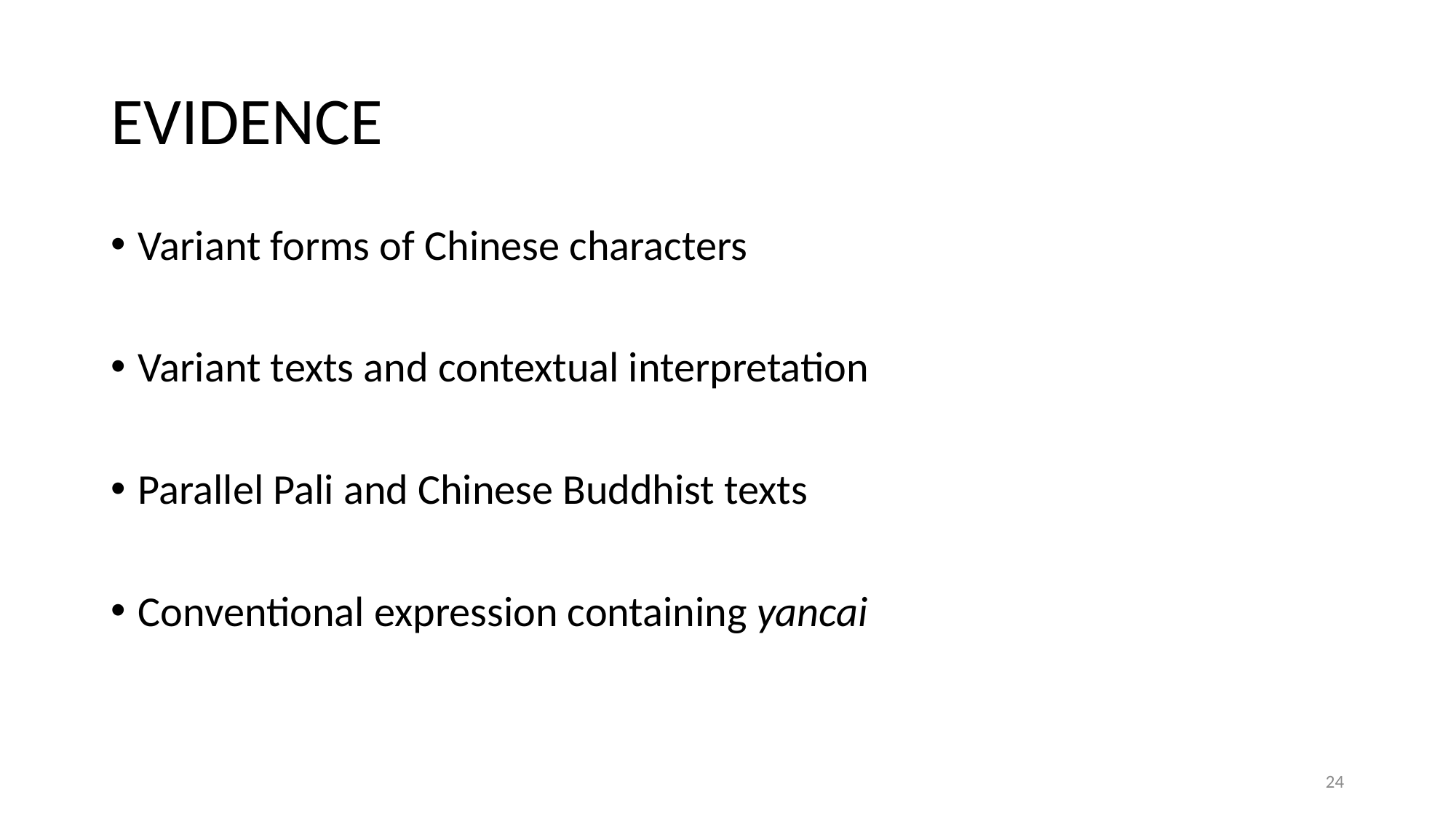

# EVIDENCE
Variant forms of Chinese characters

Variant texts and contextual interpretation

Parallel Pali and Chinese Buddhist texts

Conventional expression containing yancai
24